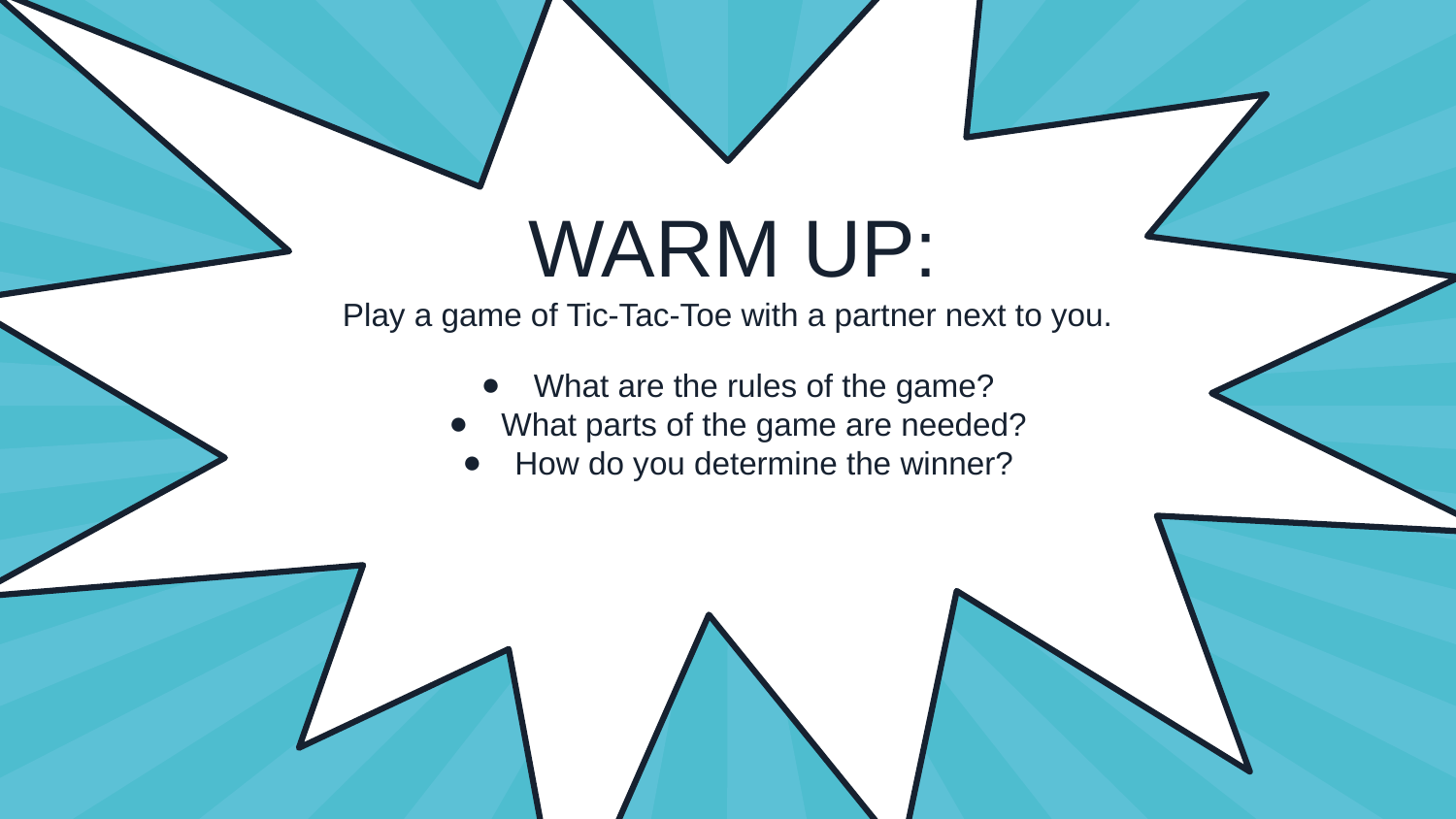

# WARM UP:
Play a game of Tic-Tac-Toe with a partner next to you.
What are the rules of the game?
What parts of the game are needed?
How do you determine the winner?